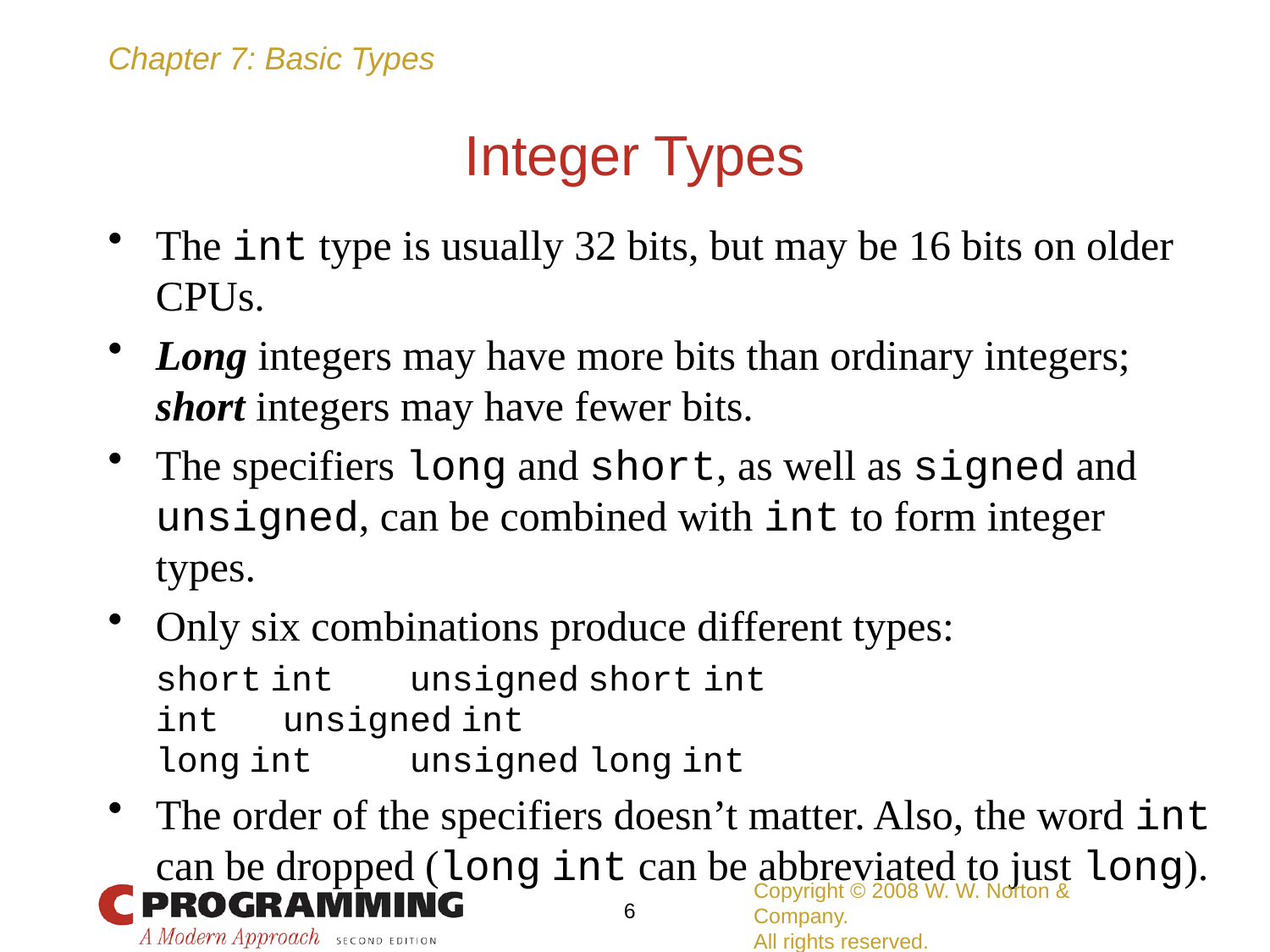

# Integer Types
The int type is usually 32 bits, but may be 16 bits on older CPUs.
Long integers may have more bits than ordinary integers; short integers may have fewer bits.
The specifiers long and short, as well as signed and unsigned, can be combined with int to form integer types.
Only six combinations produce different types:
	short int	unsigned short int
	int	unsigned int
	long int	unsigned long int
The order of the specifiers doesn’t matter. Also, the word int can be dropped (long int can be abbreviated to just long).
Copyright © 2008 W. W. Norton & Company.
All rights reserved.
6